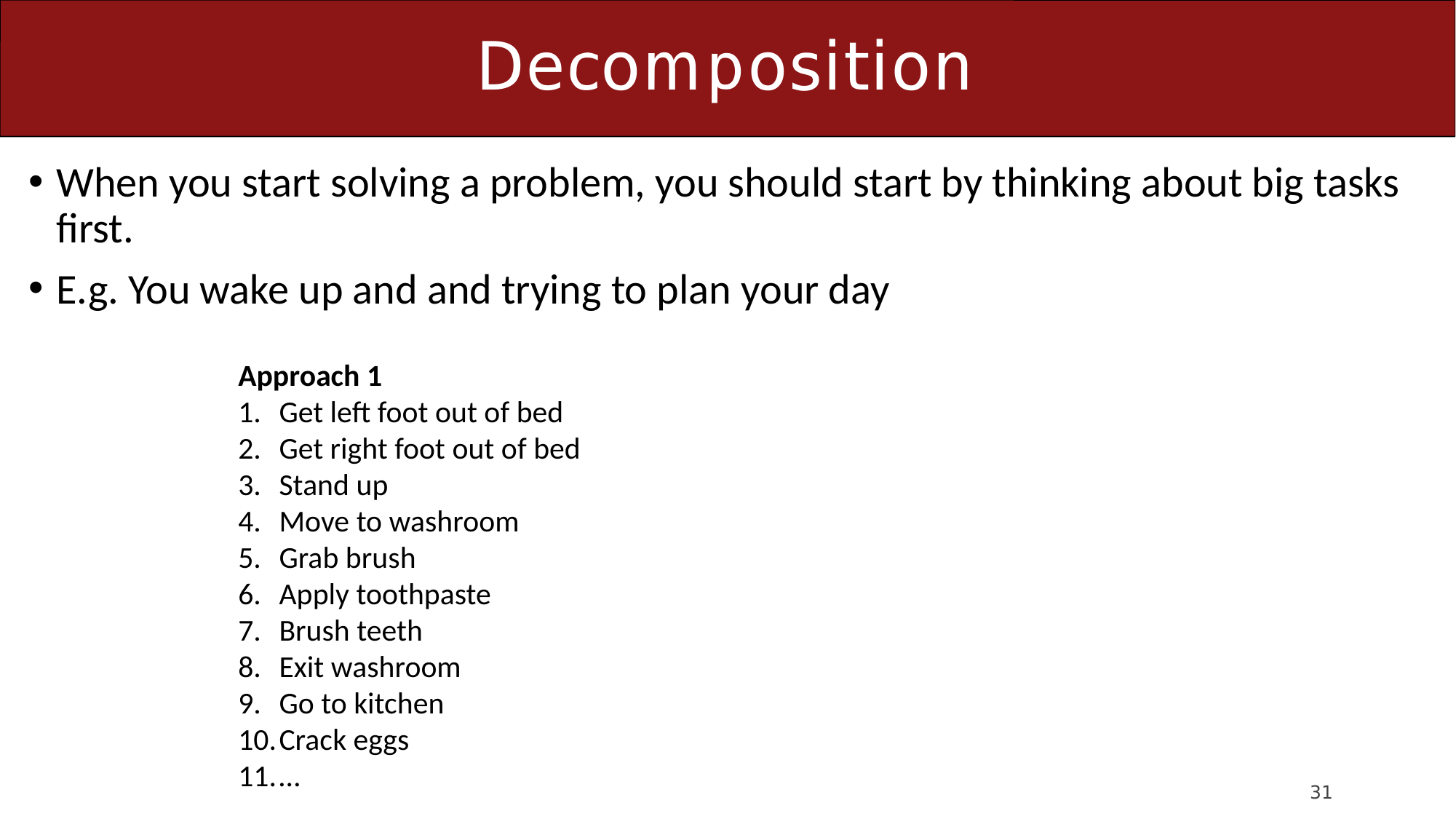

# Decomposition
When you start solving a problem, you should start by thinking about big tasks first.
E.g. You wake up and and trying to plan your day
Approach 1
Get left foot out of bed
Get right foot out of bed
Stand up
Move to washroom
Grab brush
Apply toothpaste
Brush teeth
Exit washroom
Go to kitchen
Crack eggs
…